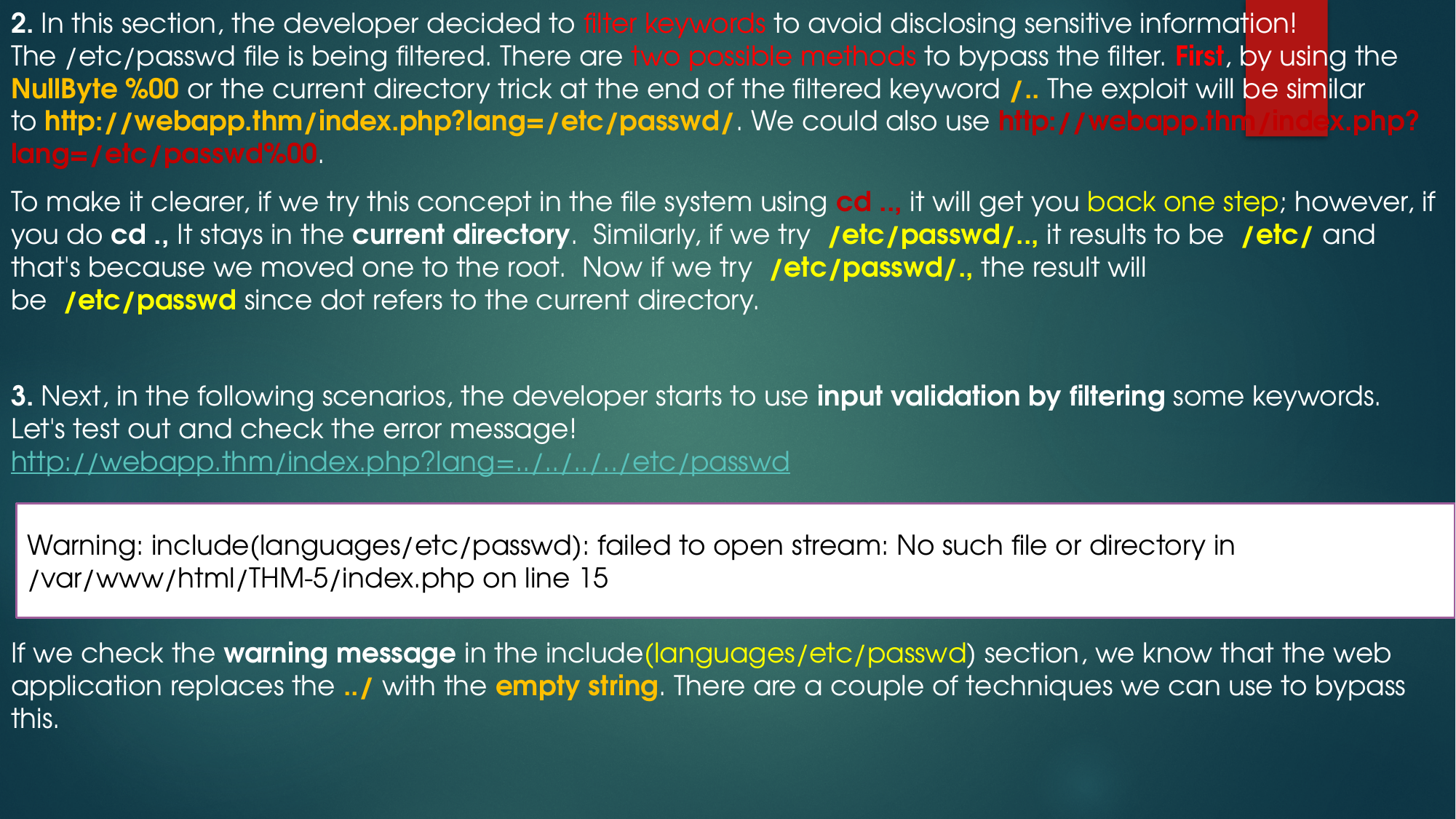

2. In this section, the developer decided to filter keywords to avoid disclosing sensitive information! The /etc/passwd file is being filtered. There are two possible methods to bypass the filter. First, by using the NullByte %00 or the current directory trick at the end of the filtered keyword /.. The exploit will be similar to http://webapp.thm/index.php?lang=/etc/passwd/. We could also use http://webapp.thm/index.php?lang=/etc/passwd%00.
To make it clearer, if we try this concept in the file system using cd .., it will get you back one step; however, if you do cd ., It stays in the current directory.  Similarly, if we try  /etc/passwd/.., it results to be  /etc/ and that's because we moved one to the root.  Now if we try  /etc/passwd/., the result will be  /etc/passwd since dot refers to the current directory.

3. Next, in the following scenarios, the developer starts to use input validation by filtering some keywords. Let's test out and check the error message!
http://webapp.thm/index.php?lang=../../../../etc/passwd

If we check the warning message in the include(languages/etc/passwd) section, we know that the web application replaces the ../ with the empty string. There are a couple of techniques we can use to bypass this.

Warning: include(languages/etc/passwd): failed to open stream: No such file or directory in /var/www/html/THM-5/index.php on line 15